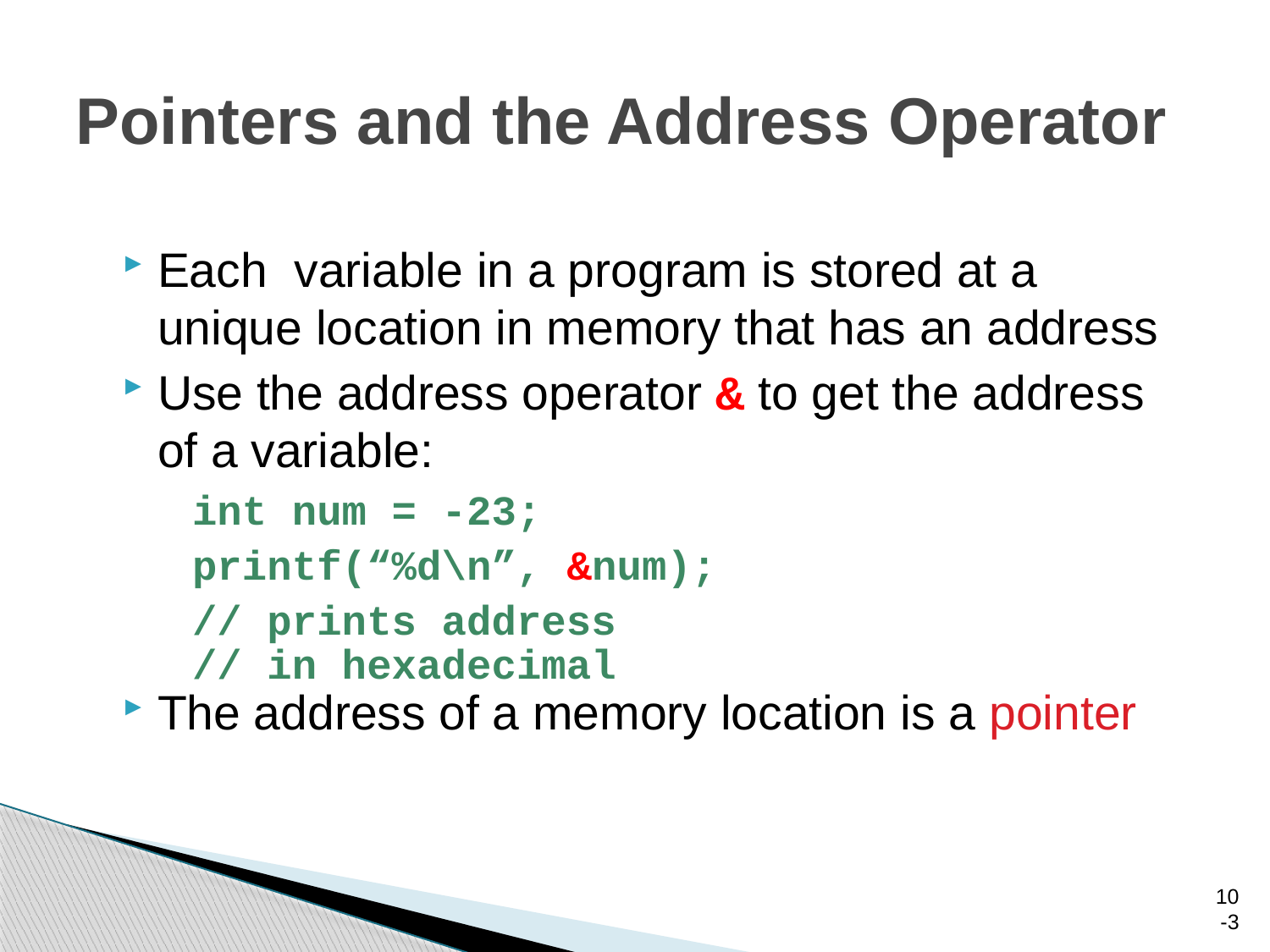

# Pointers and the Address Operator
Each  variable in a program is stored at a unique location in memory that has an address
Use the address operator & to get the address of a variable:
	int num = -23;
	printf(“%d\n”, &num);
					// prints address
					// in hexadecimal
The address of a memory location is a pointer
10-3